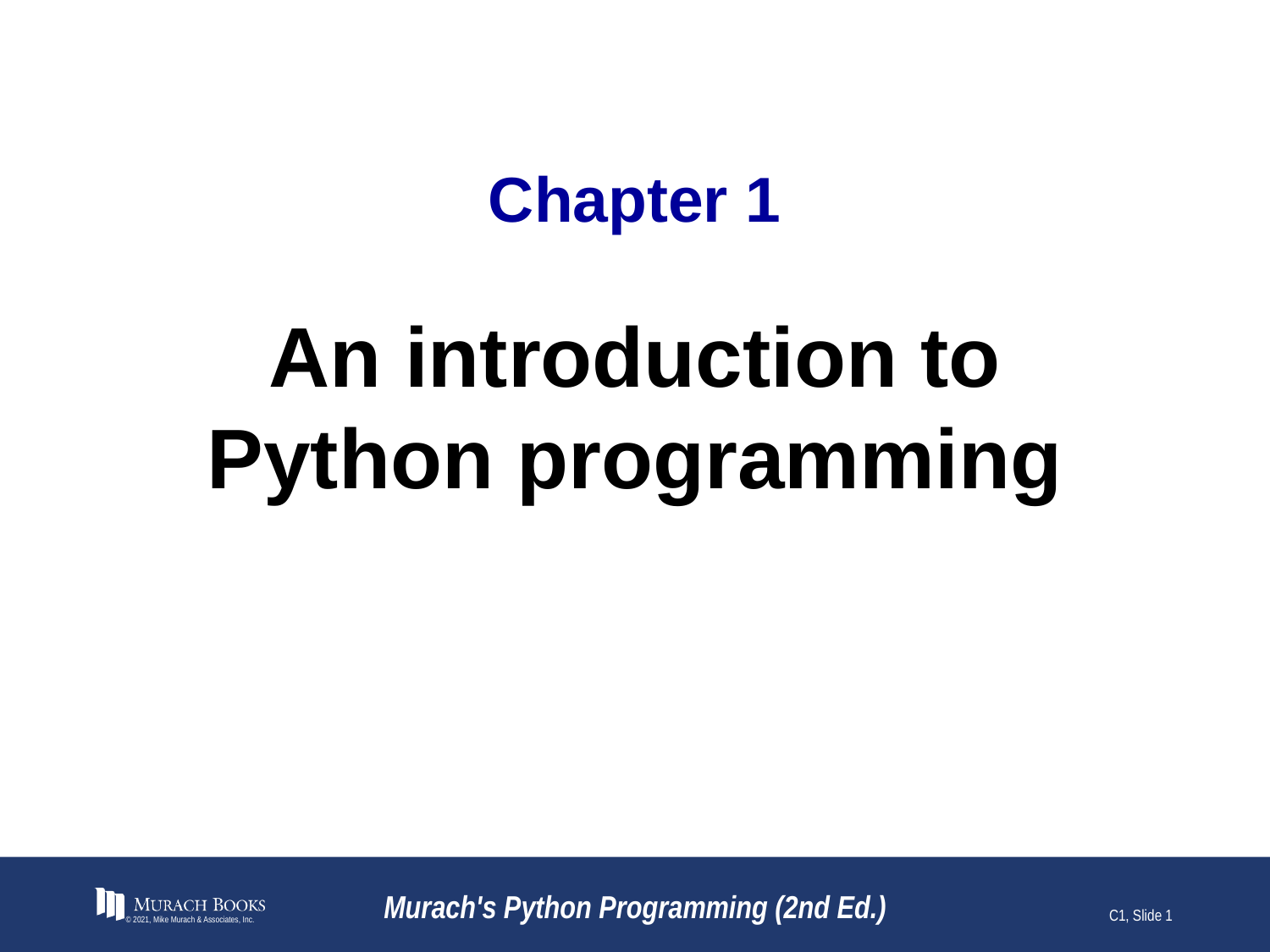

# Chapter 1
An introduction to Python programming

© 2021, Mike Murach & Associates, Inc.
Murach's Python Programming (2nd Ed.)

C1, Slide 1